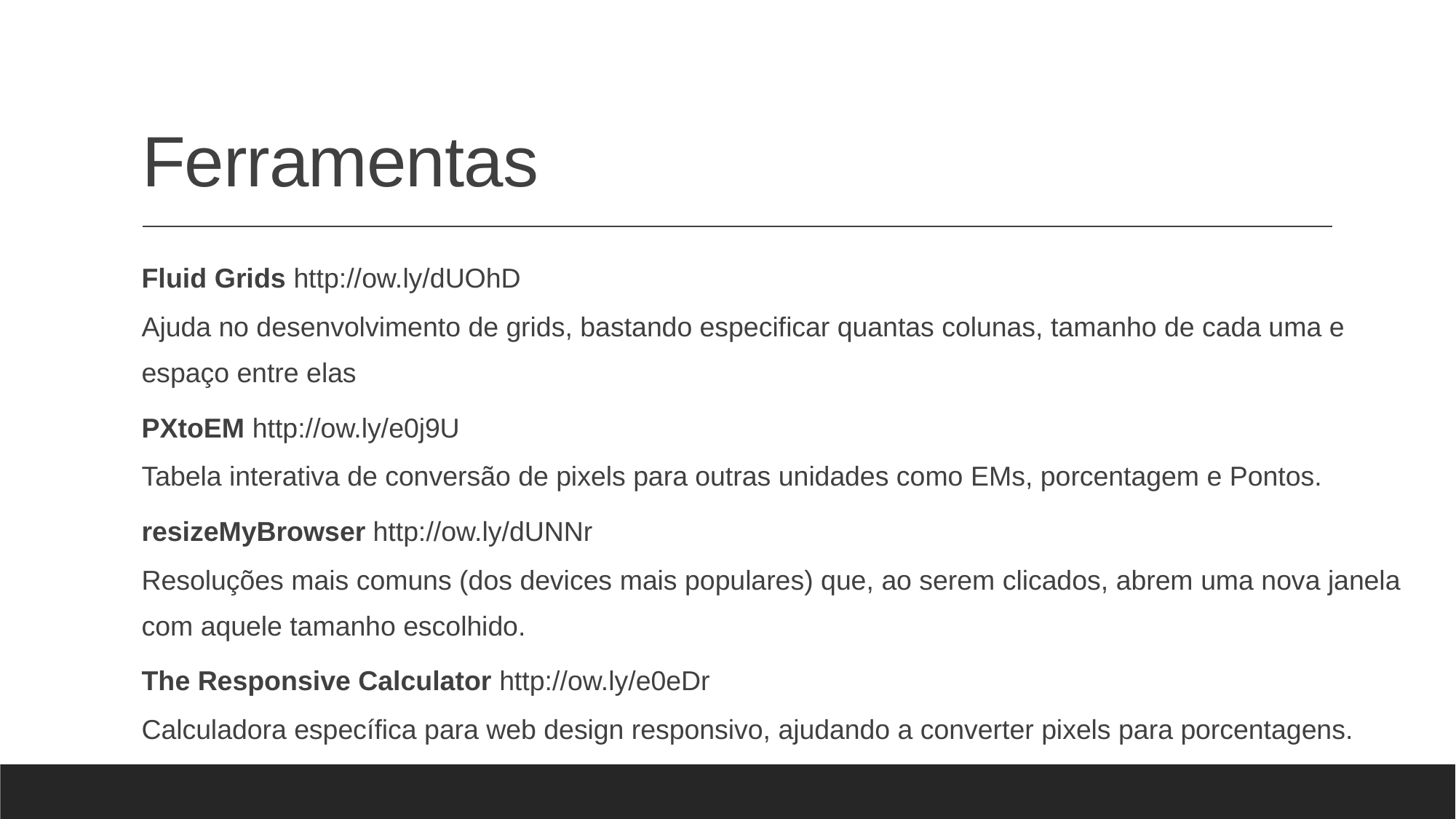

# Ferramentas
Fluid Grids http://ow.ly/dUOhD
Ajuda no desenvolvimento de grids, bastando especificar quantas colunas, tamanho de cada uma e espaço entre elas
PXtoEM http://ow.ly/e0j9U
Tabela interativa de conversão de pixels para outras unidades como EMs, porcentagem e Pontos.
resizeMyBrowser http://ow.ly/dUNNr
Resoluções mais comuns (dos devices mais populares) que, ao serem clicados, abrem uma nova janela com aquele tamanho escolhido.
The Responsive Calculator http://ow.ly/e0eDr
Calculadora específica para web design responsivo, ajudando a converter pixels para porcentagens.